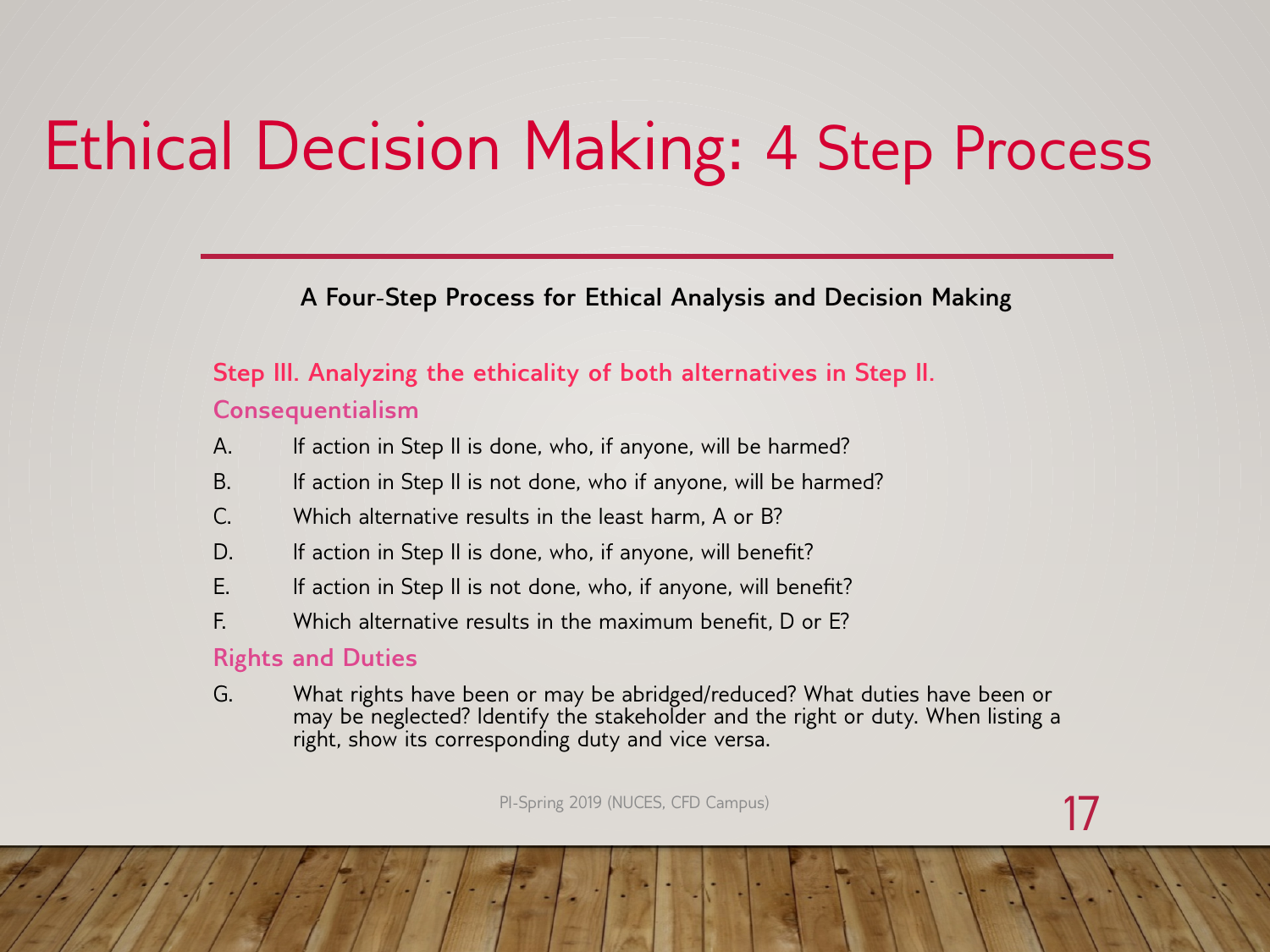

Ethical Decision Making: 4 Step Process
A Four-Step Process for Ethical Analysis and Decision Making

Step III. Analyzing the ethicality of both alternatives in Step II.
Consequentialism
If action in Step II is done, who, if anyone, will be harmed?
If action in Step II is not done, who if anyone, will be harmed?
Which alternative results in the least harm, A or B?
If action in Step II is done, who, if anyone, will benefit?
If action in Step II is not done, who, if anyone, will benefit?
Which alternative results in the maximum benefit, D or E?
Rights and Duties
What rights have been or may be abridged/reduced? What duties have been or may be neglected? Identify the stakeholder and the right or duty. When listing a right, show its corresponding duty and vice versa.
17
PI-Spring 2019 (NUCES, CFD Campus)